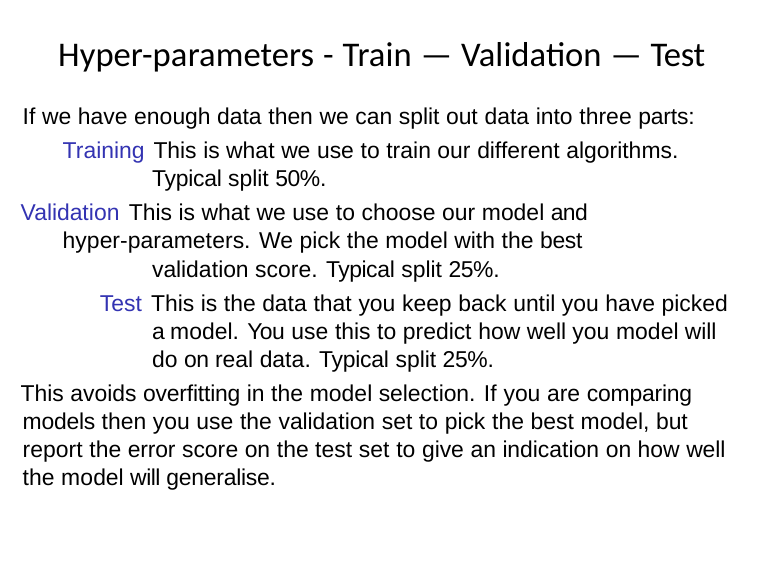

# Hyper-parameters - Train — Validation — Test
If we have enough data then we can split out data into three parts:
Training This is what we use to train our different algorithms. Typical split 50%.
Validation This is what we use to choose our model and
hyper-parameters. We pick the model with the best validation score. Typical split 25%.
Test This is the data that you keep back until you have picked a model. You use this to predict how well you model will do on real data. Typical split 25%.
This avoids overfitting in the model selection. If you are comparing models then you use the validation set to pick the best model, but report the error score on the test set to give an indication on how well the model will generalise.